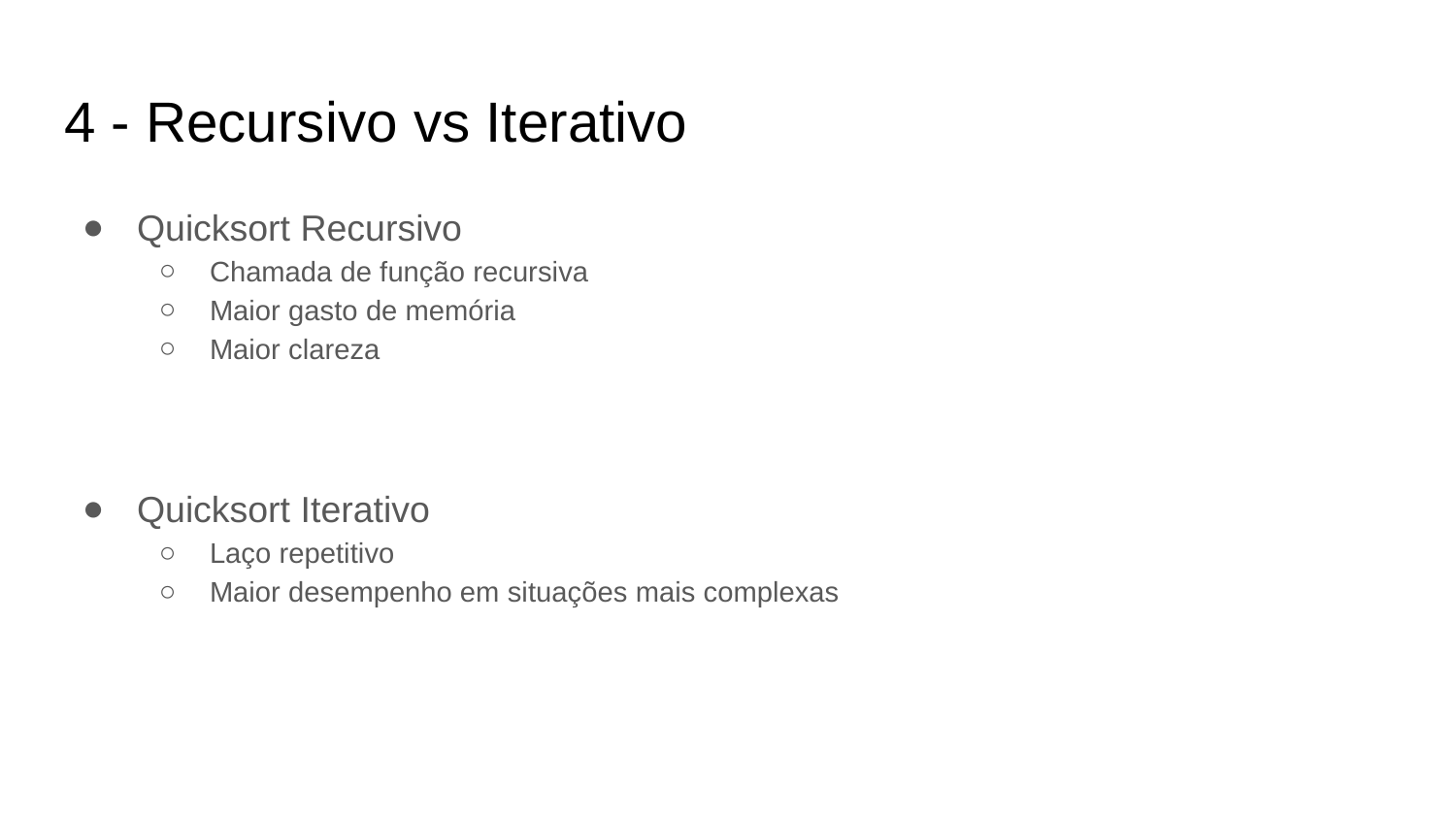

# 4 - Recursivo vs Iterativo
Quicksort Recursivo
Chamada de função recursiva
Maior gasto de memória
Maior clareza

Quicksort Iterativo
Laço repetitivo
Maior desempenho em situações mais complexas